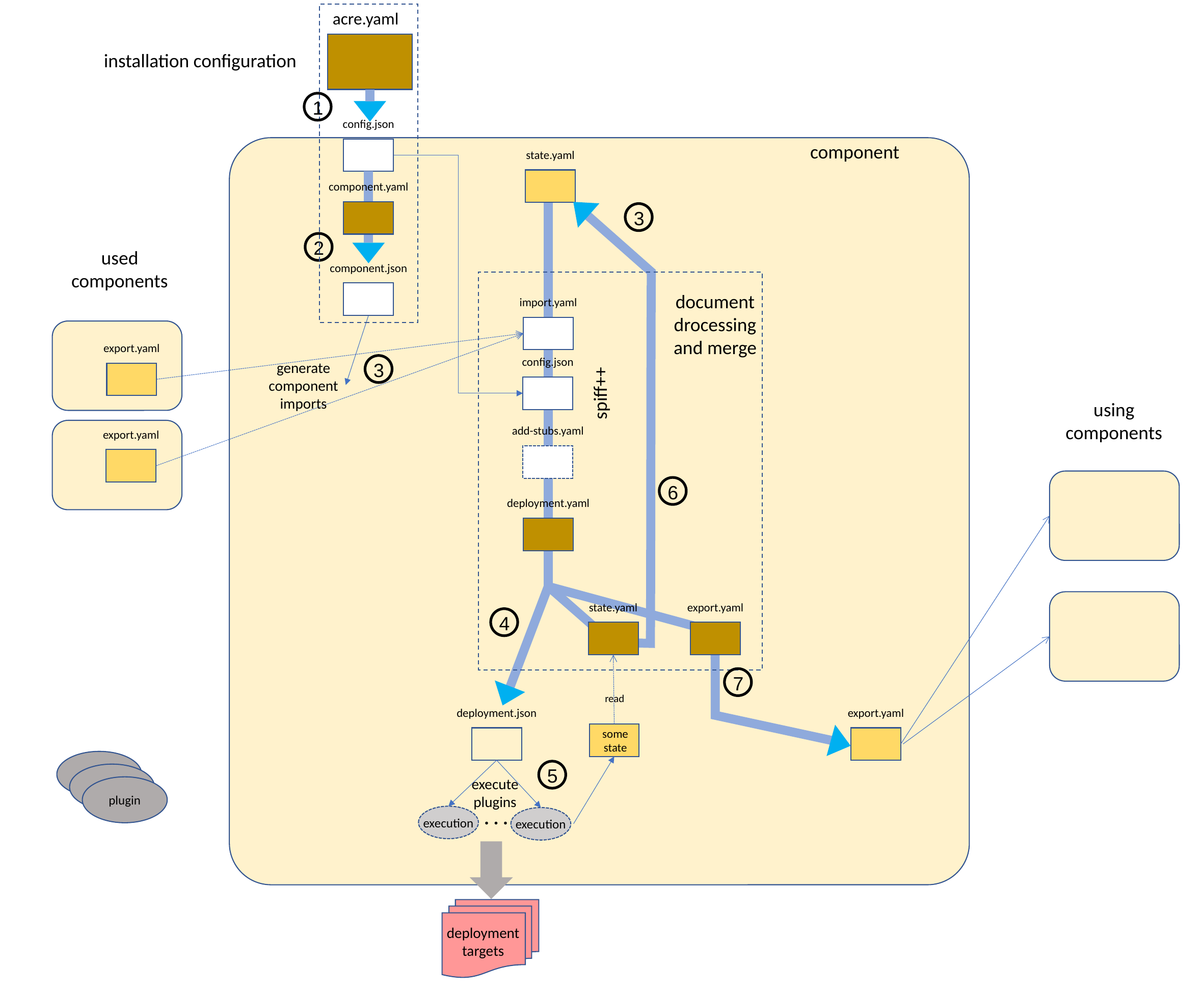

acre.yaml

installation configuration
1

config.json

component

state.yaml

component.yaml

3

2

used
components

component.json

document
drocessing
and merge
import.yaml

export.yaml

config.json

generate
component
imports
3

spiff++
using
components
add-stubs.yaml

export.yaml

6

deployment.yaml

state.yaml

export.yaml

4

7

read
deployment.json

export.yaml

some
state

plugin
5

plugin
execute
plugins

plugin
. . .

execution

execution

deployment
targets